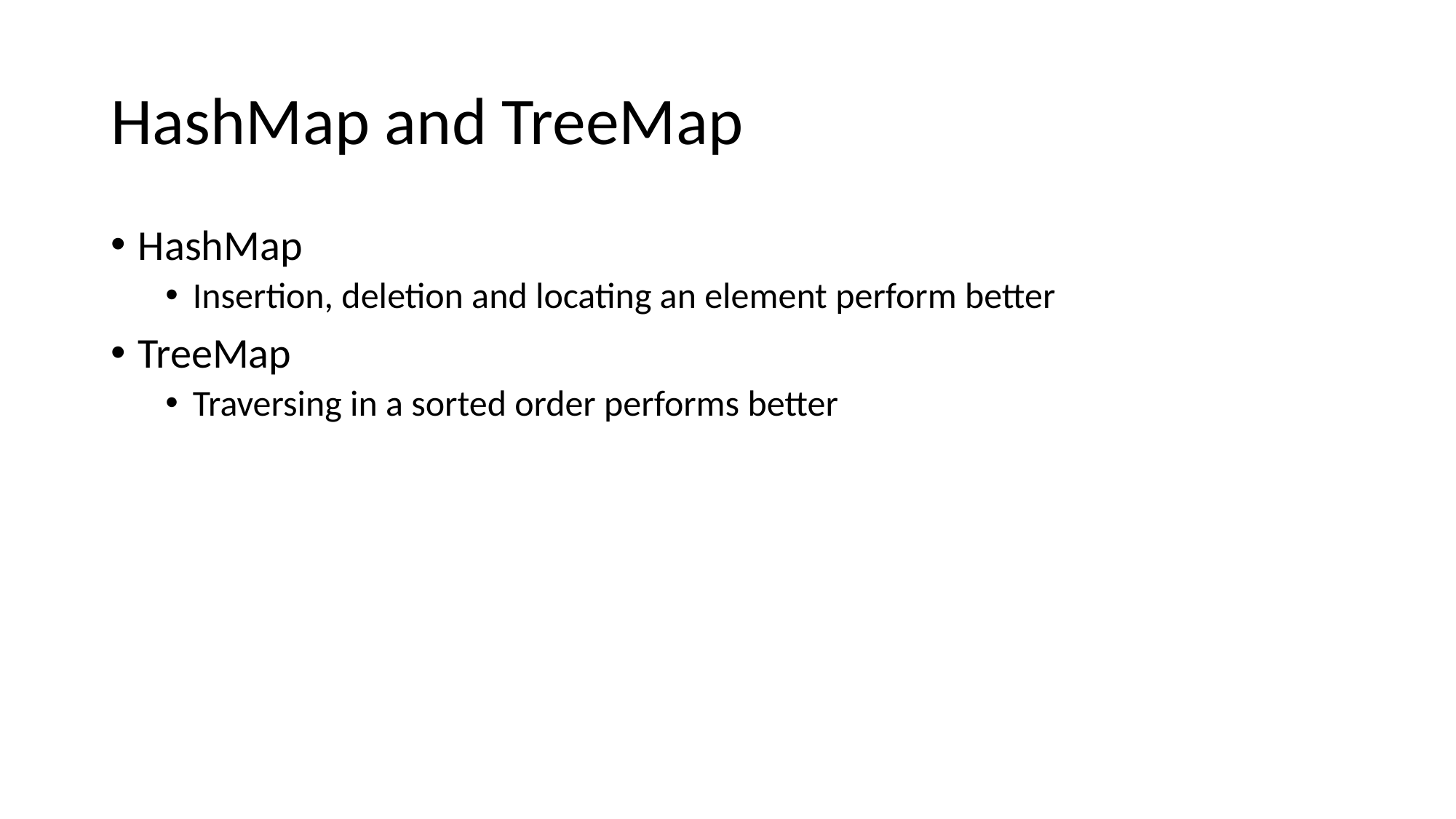

# HashMap and TreeMap
HashMap
Insertion, deletion and locating an element perform better
TreeMap
Traversing in a sorted order performs better